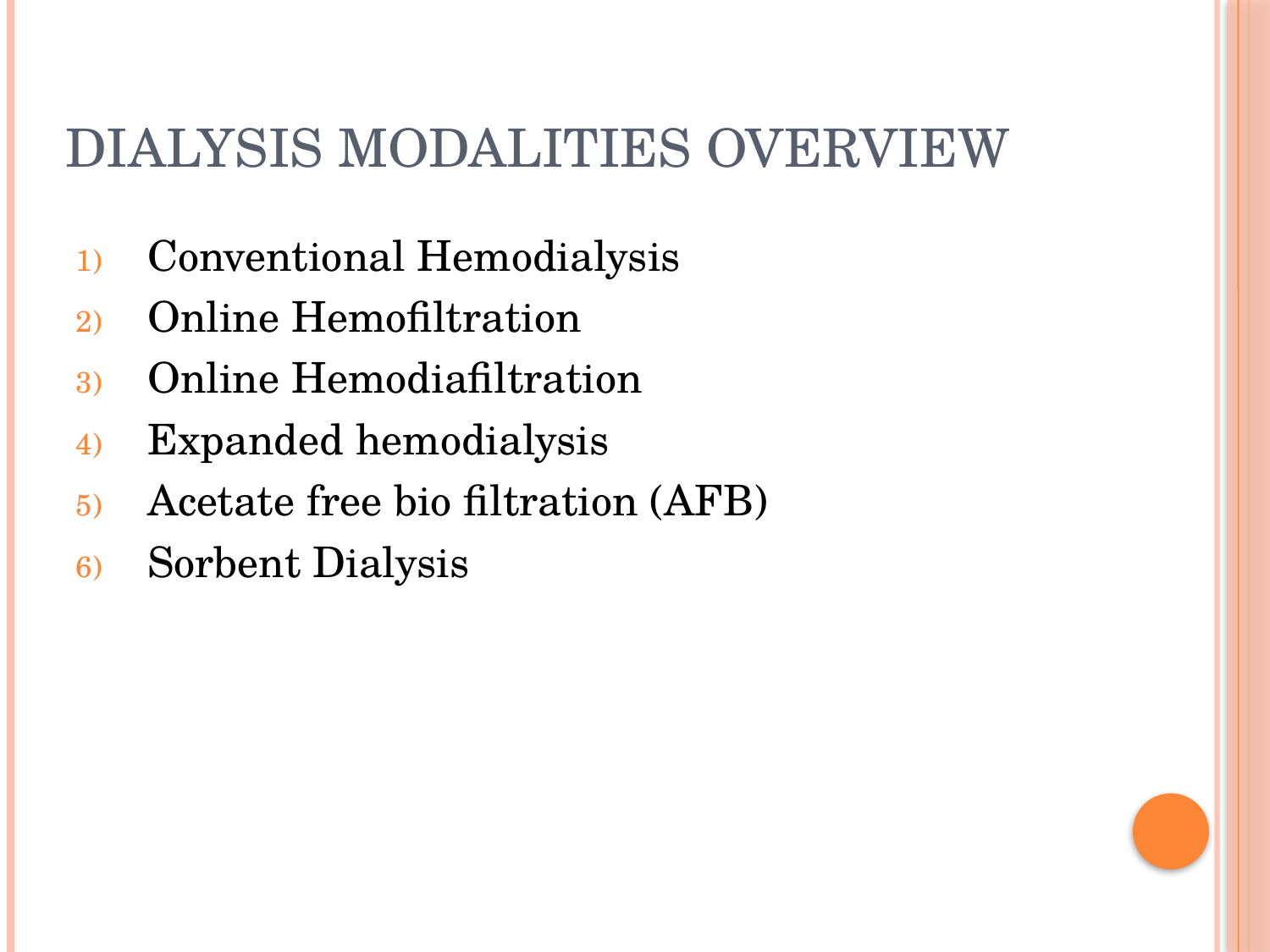

# DIALYSIS MODALITIES OVERVIEW
Conventional Hemodialysis
Online Hemofiltration
Online Hemodiafiltration
Expanded hemodialysis
Acetate free bio filtration (AFB)
Sorbent Dialysis